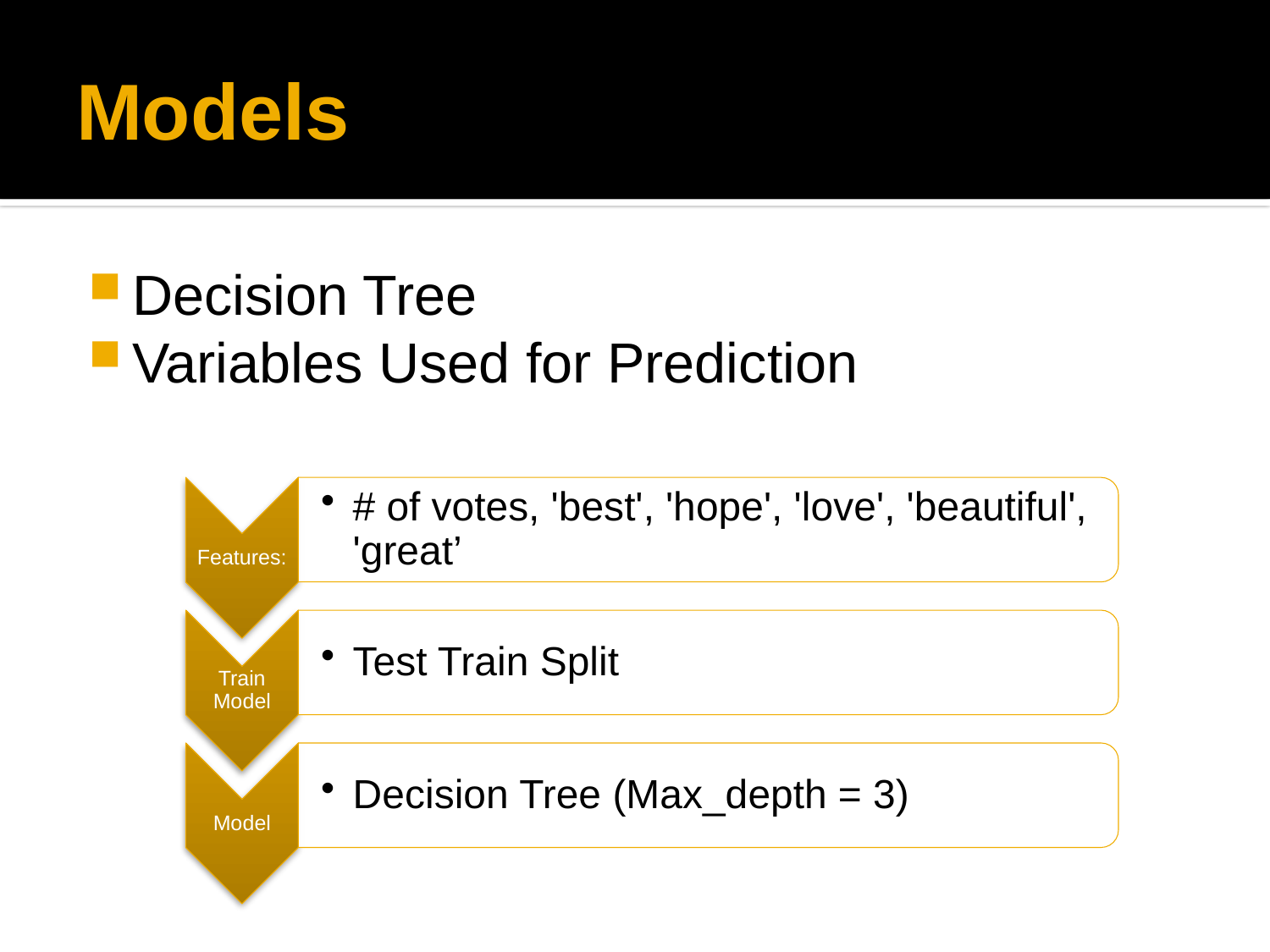

# Models
Decision Tree
Variables Used for Prediction
Features:
# of votes, 'best', 'hope', 'love', 'beautiful', 'great’
Train Model
Test Train Split
Model
Decision Tree (Max_depth = 3)